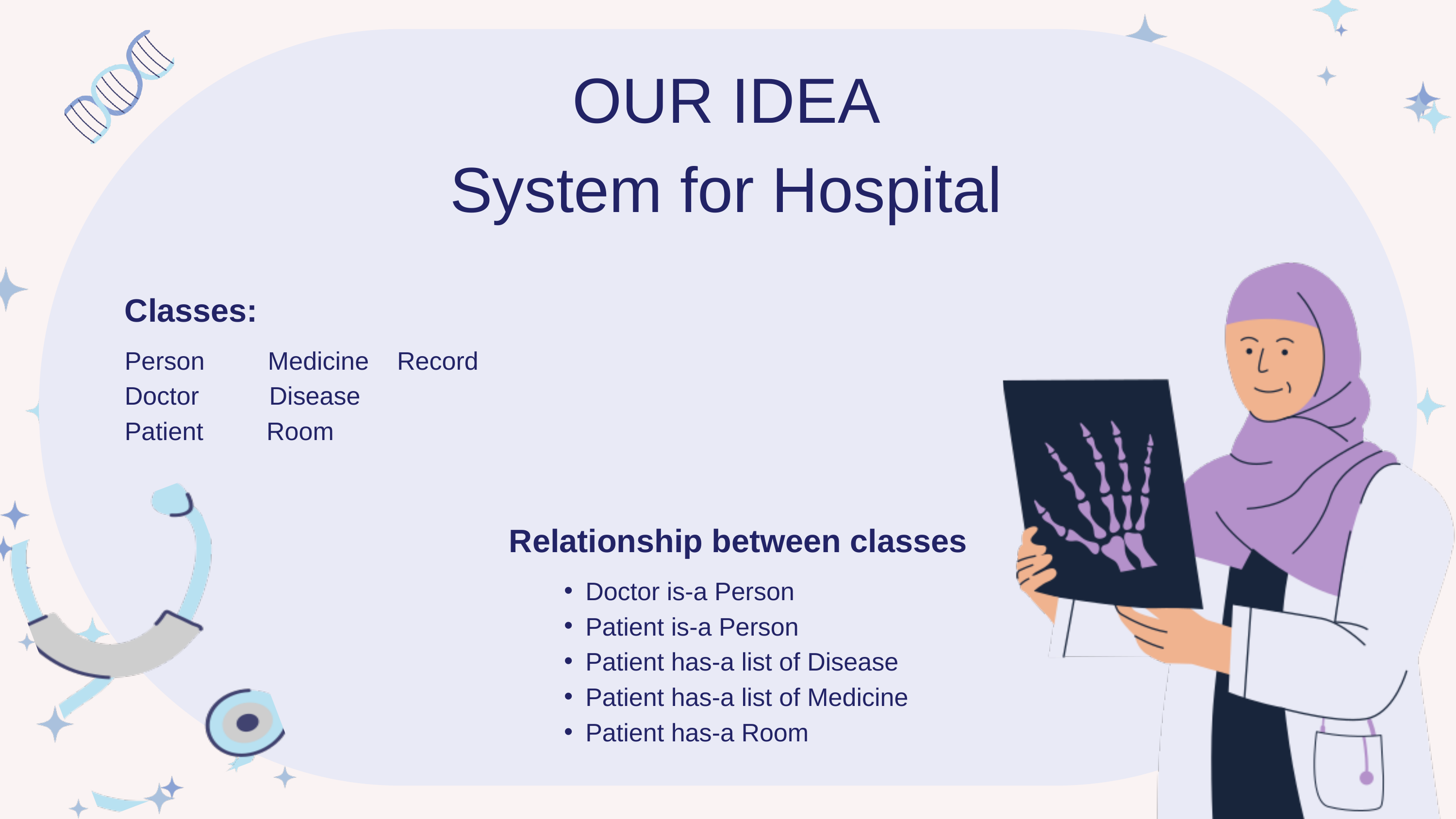

OUR IDEA
System for Hospital

Classes:
Person         Medicine    Record
Doctor          Disease
Patient         Room

Relationship between classes
Doctor is‐a Person
Patient is‐a Person
Patient has‐a list of Disease
Patient has‐a list of Medicine
Patient has‐a Room